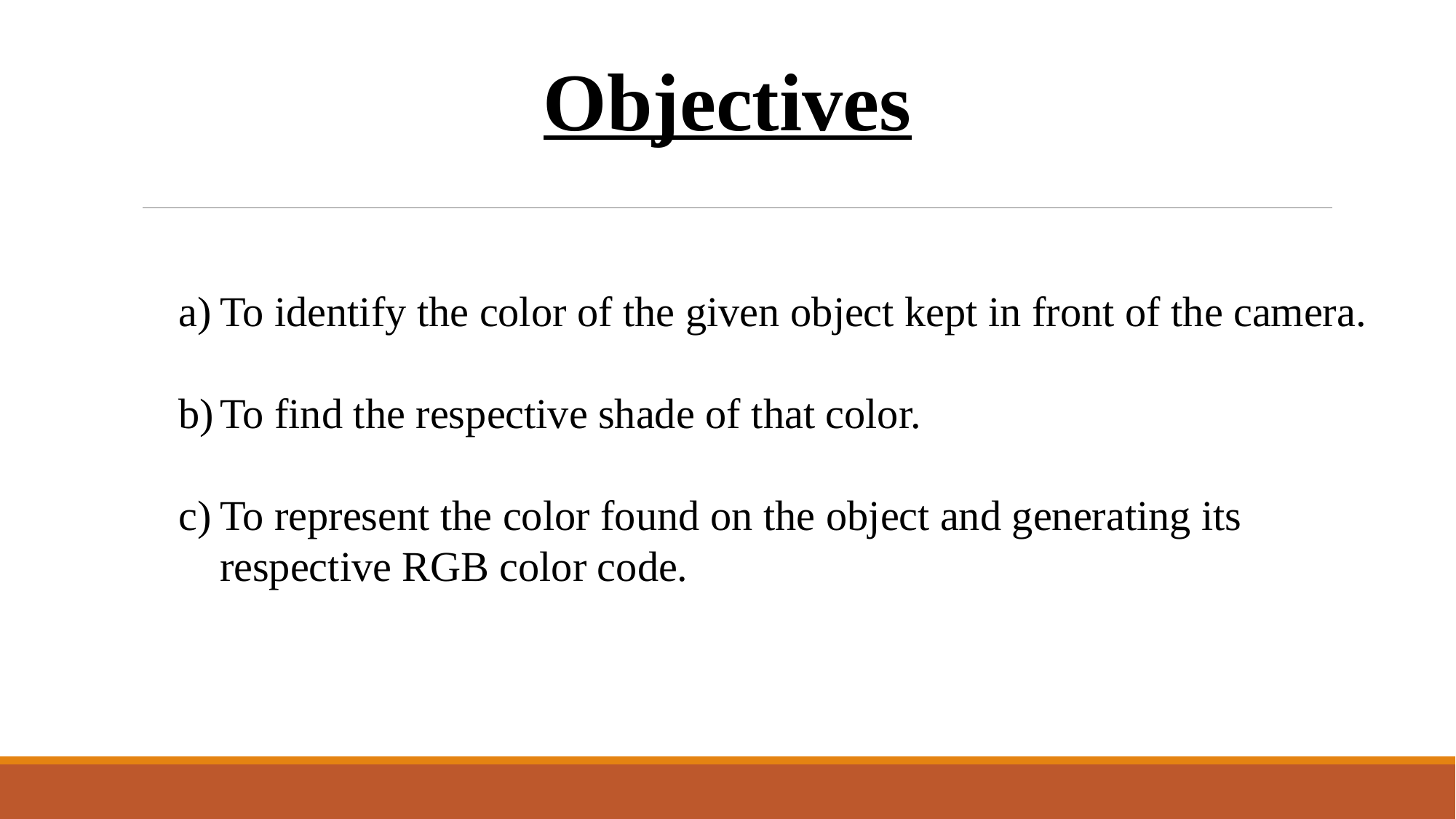

Objectives
To identify the color of the given object kept in front of the camera.

To find the respective shade of that color.

To represent the color found on the object and generating its respective RGB color code.